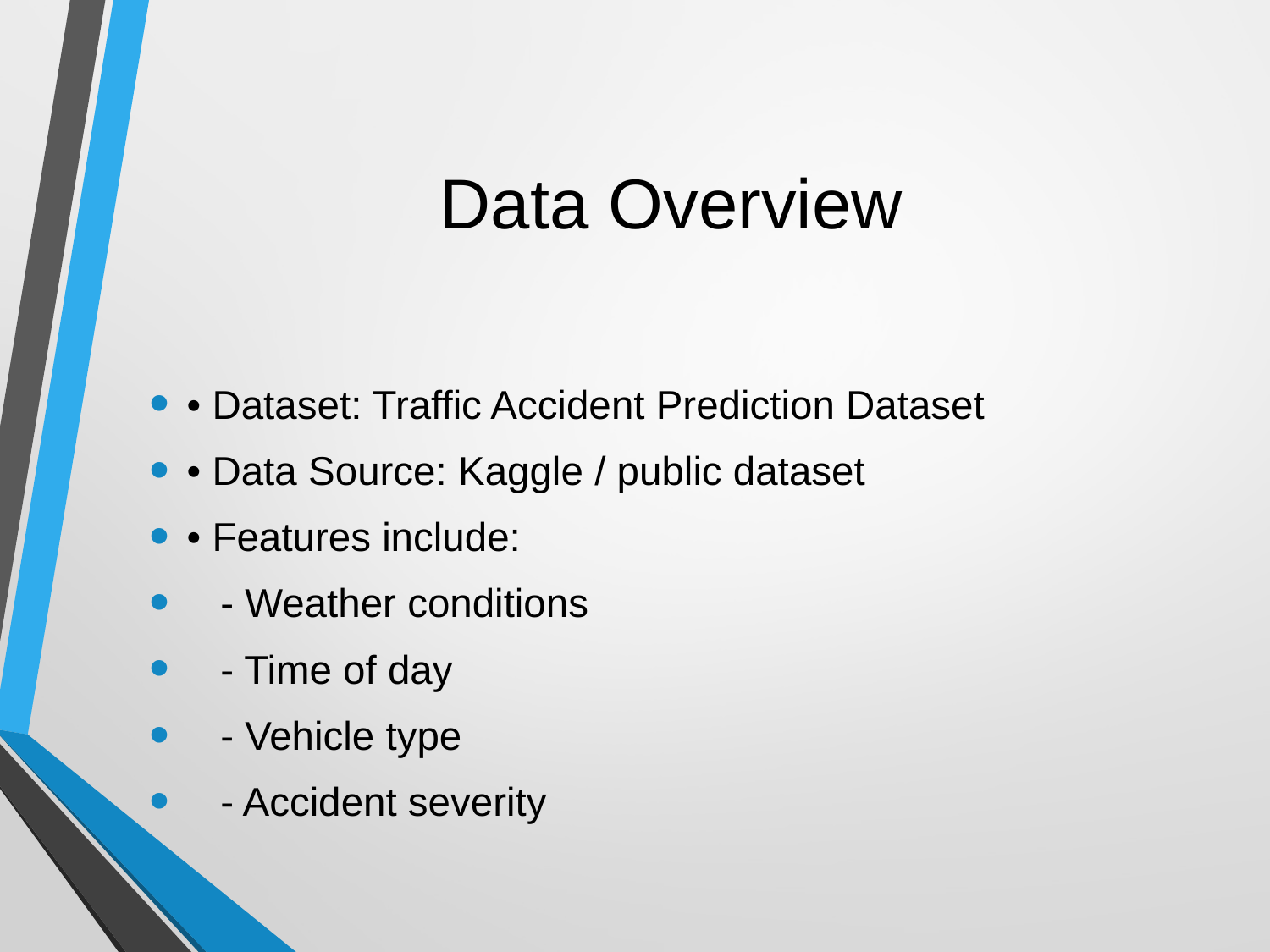

# Data Overview
• Dataset: Traffic Accident Prediction Dataset
• Data Source: Kaggle / public dataset
• Features include:
   - Weather conditions
   - Time of day
   - Vehicle type
   - Accident severity